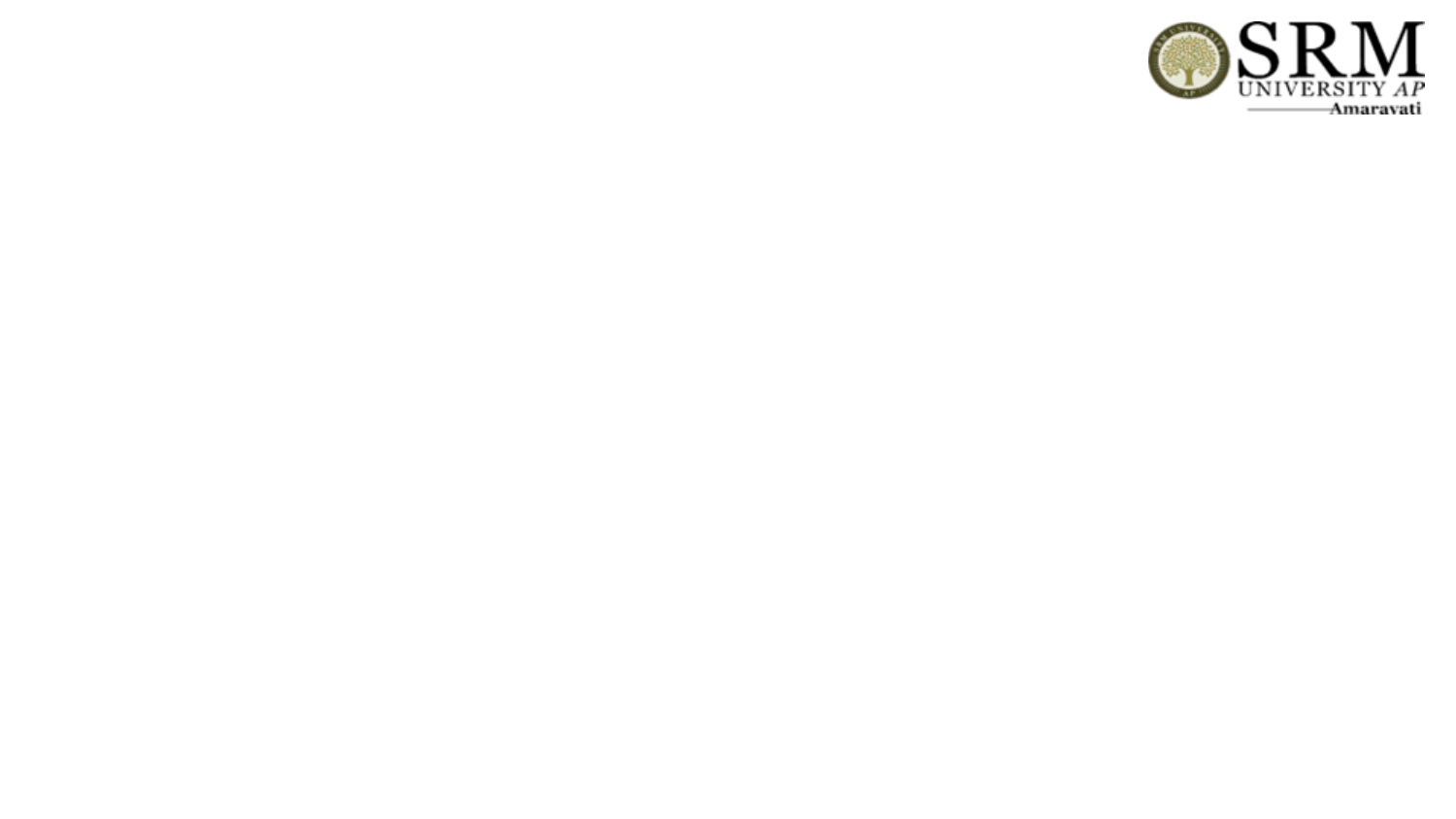

# Module Description : Courses Setting  Module Description: Schools Management System Purpose The Schools Module is a core component of SRM-AP’s Outcome-Based Education (OBE) framework, designed to: Centralize all school-related data (e.g., Engineering, Medicine, Humanities) under the university hierarchy. Standardize school records for accreditation, reporting, and administrative processes. Facilitate seamless integration with other OBE modules (University, Departments, Courses).